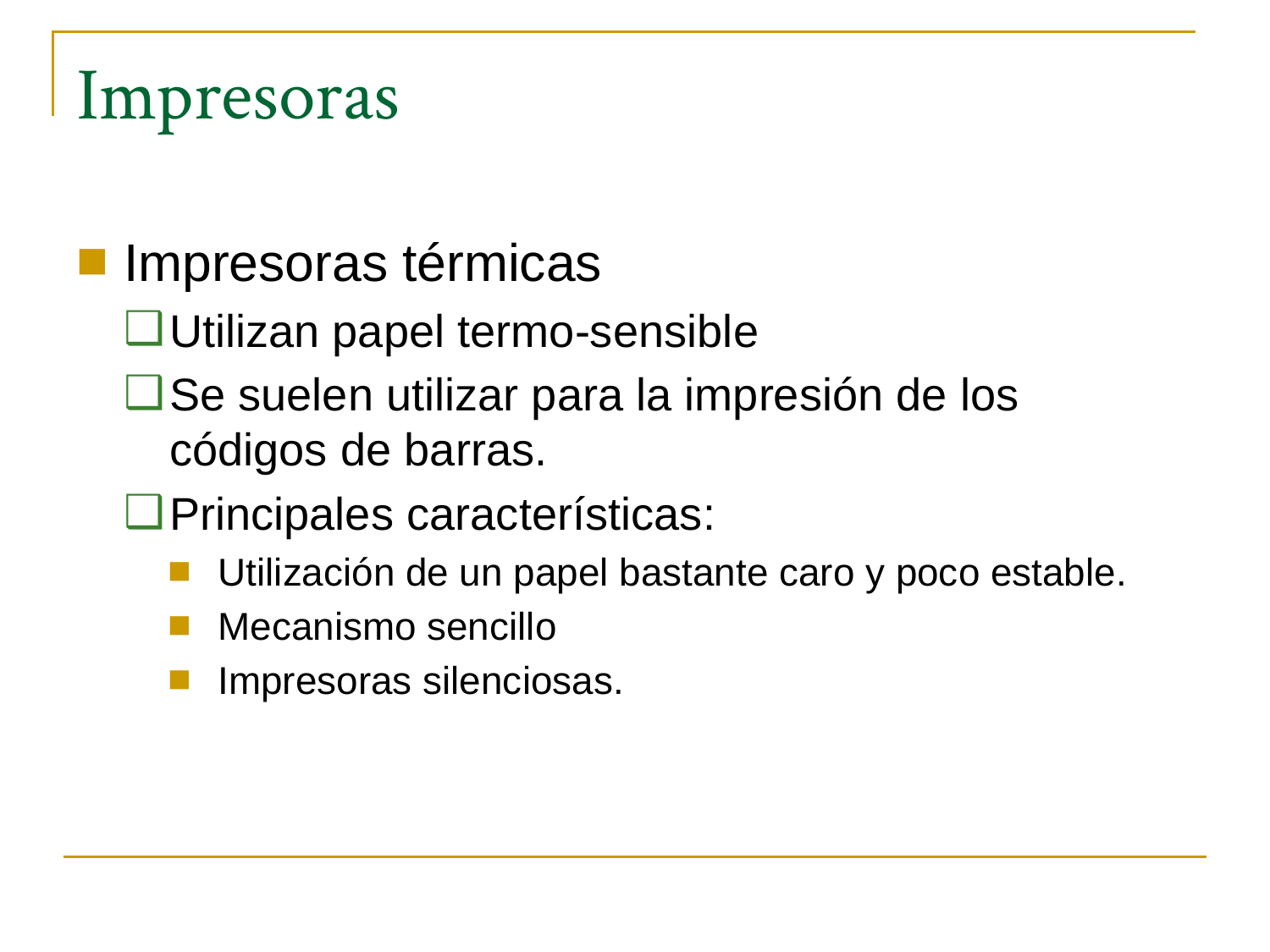

# Impresoras
Impresoras térmicas
Utilizan papel termo-sensible
Se suelen utilizar para la impresión de los códigos de barras.
Principales características:
Utilización de un papel bastante caro y poco estable.
Mecanismo sencillo
Impresoras silenciosas.